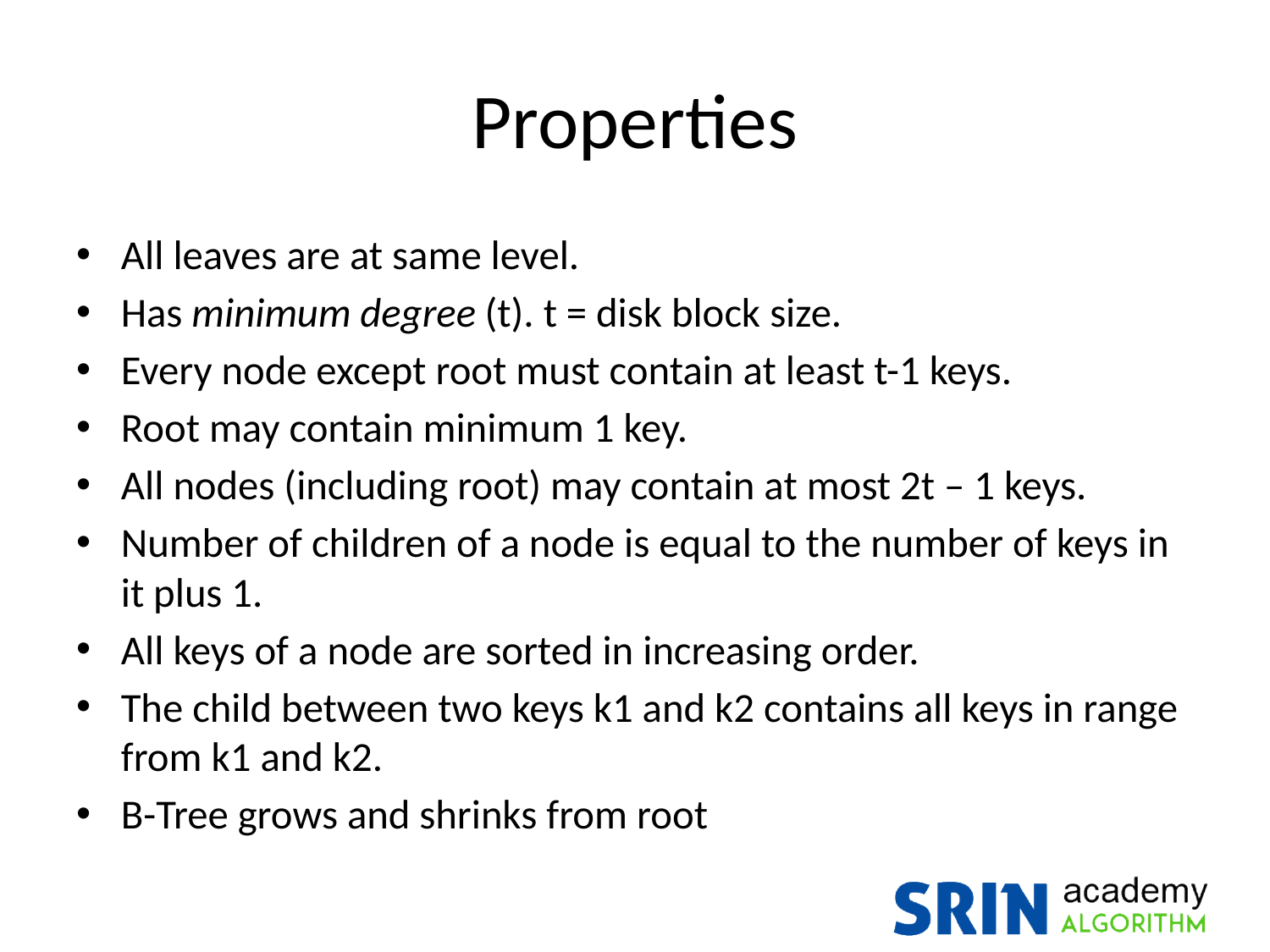

# Properties
All leaves are at same level.
Has minimum degree (t). t = disk block size.
Every node except root must contain at least t-1 keys.
Root may contain minimum 1 key.
All nodes (including root) may contain at most 2t – 1 keys.
Number of children of a node is equal to the number of keys in it plus 1.
All keys of a node are sorted in increasing order.
The child between two keys k1 and k2 contains all keys in range from k1 and k2.
B-Tree grows and shrinks from root